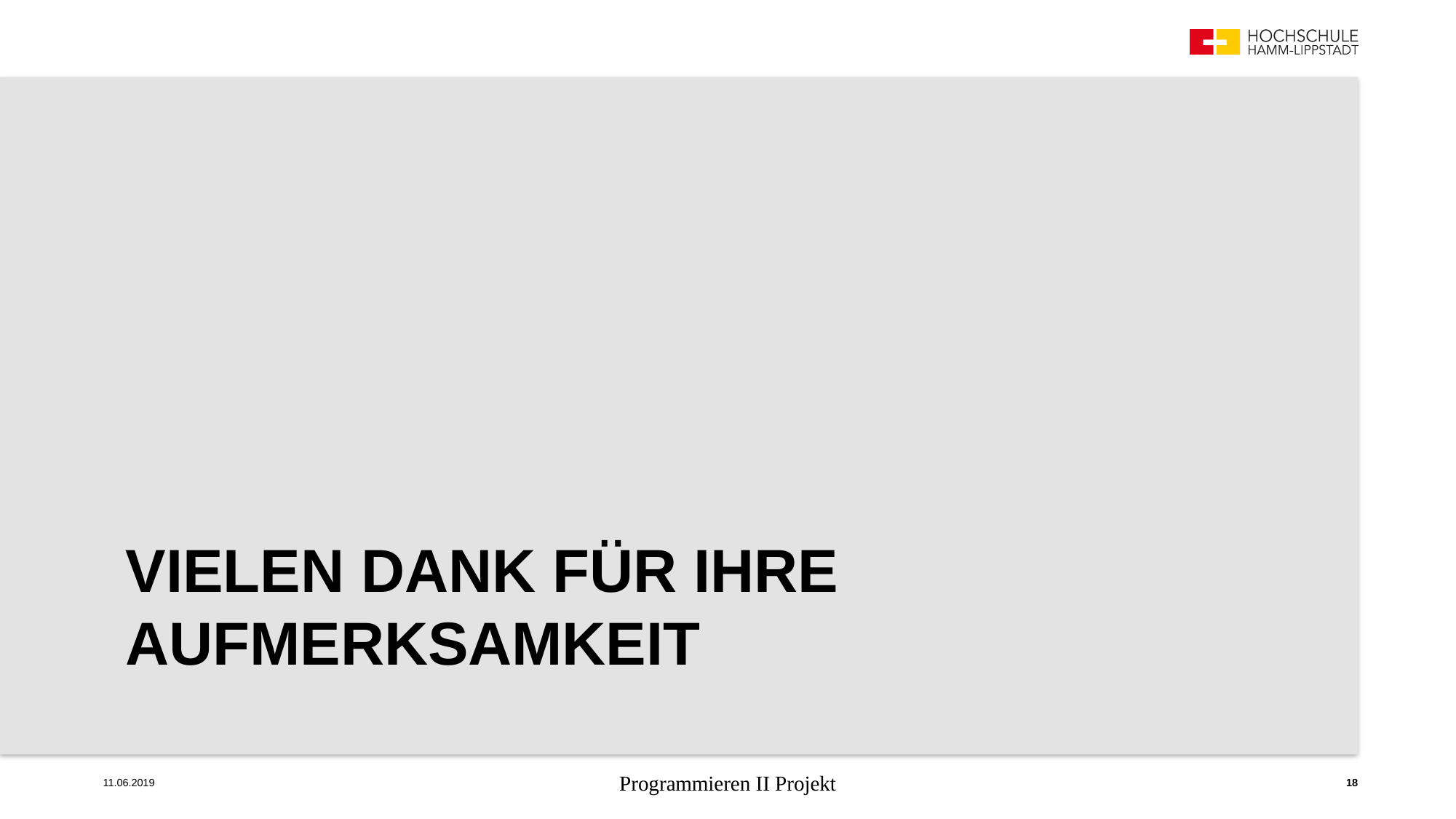

# Vielen dank für ihre Aufmerksamkeit
11.06.2019
Programmieren II Projekt
18